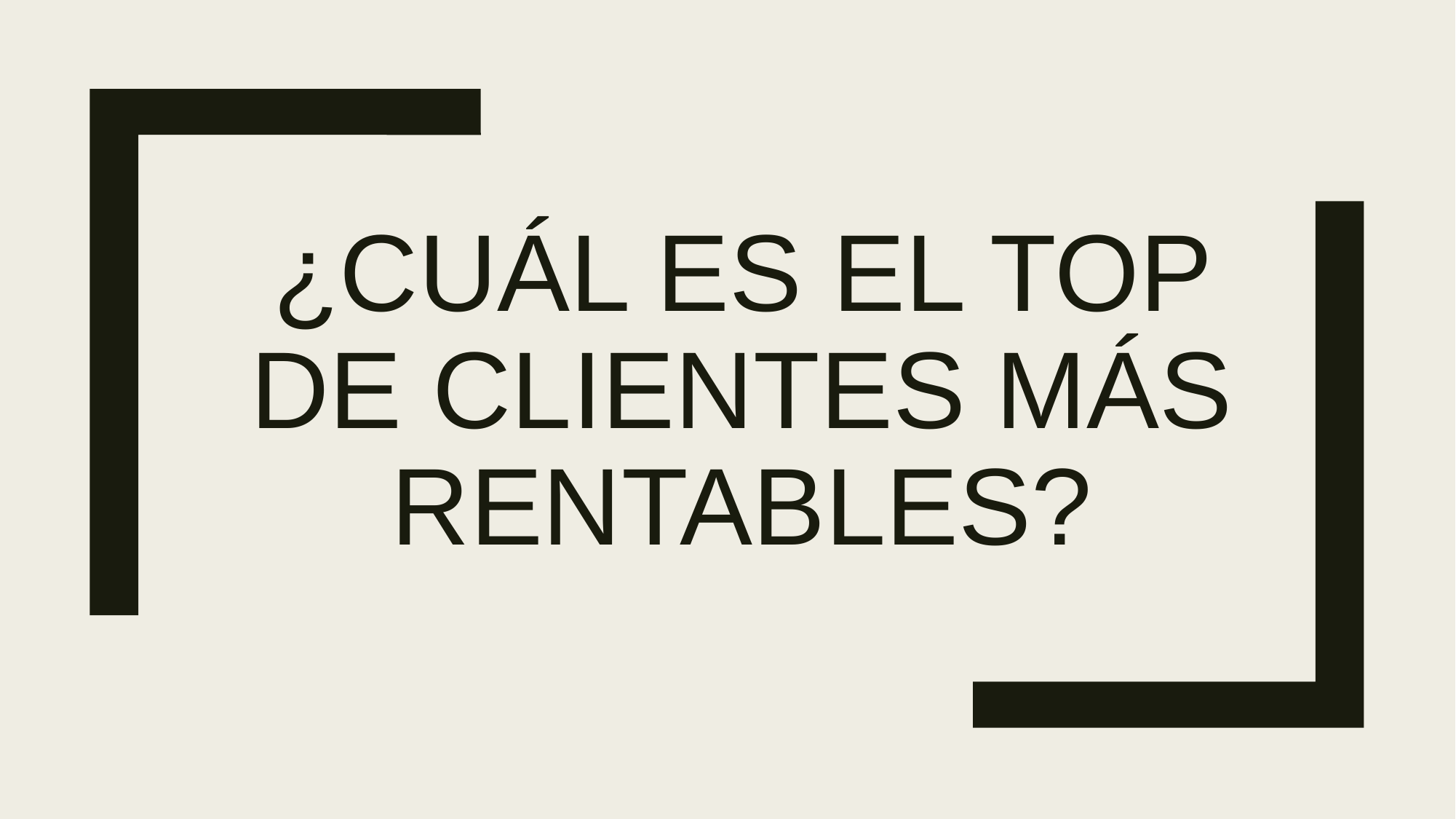

# ¿Cuál es El Top de clientes más rentables?